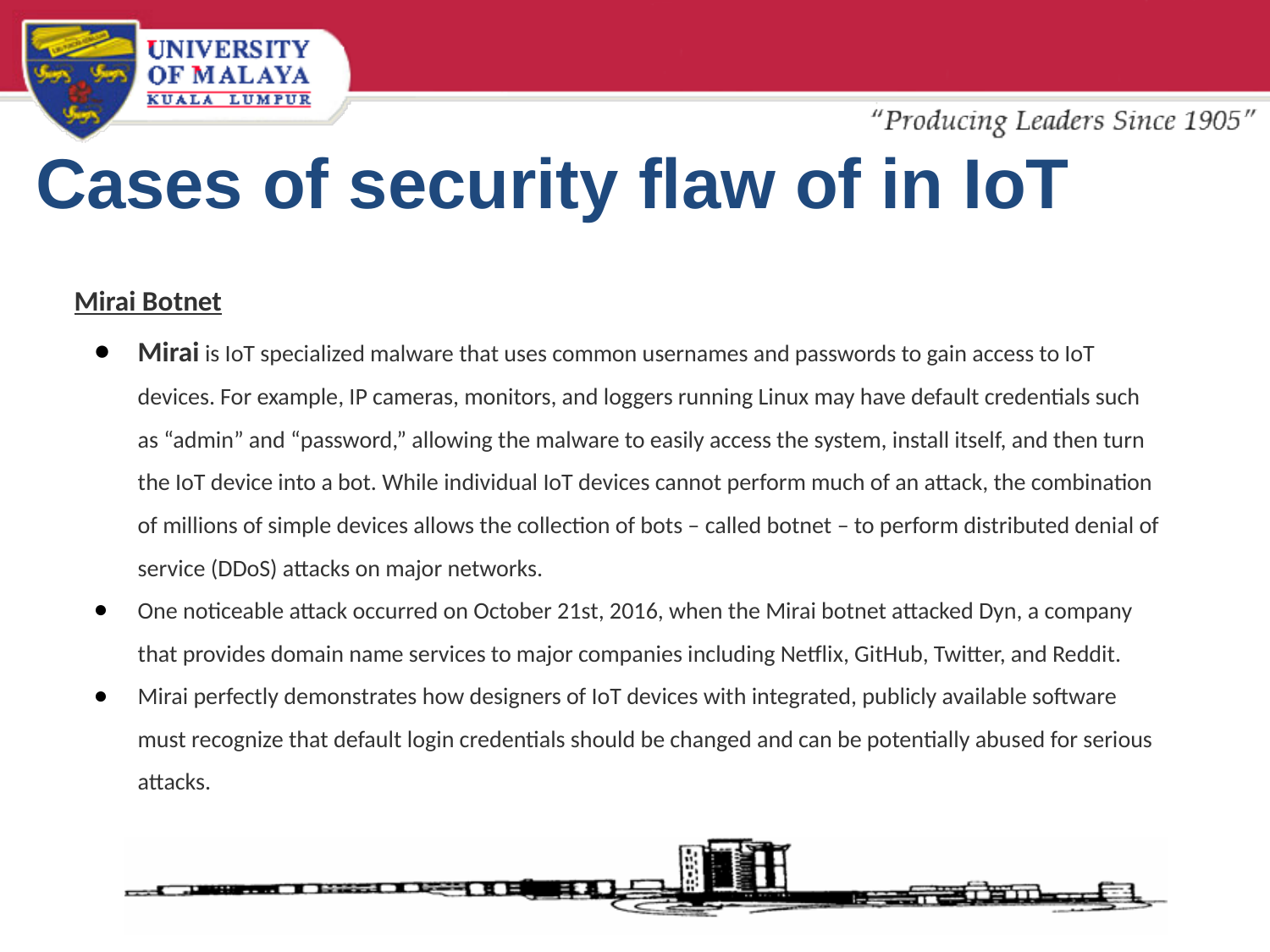

# Cases of security flaw of in IoT
Mirai Botnet
Mirai is IoT specialized malware that uses common usernames and passwords to gain access to IoT devices. For example, IP cameras, monitors, and loggers running Linux may have default credentials such as “admin” and “password,” allowing the malware to easily access the system, install itself, and then turn the IoT device into a bot. While individual IoT devices cannot perform much of an attack, the combination of millions of simple devices allows the collection of bots – called botnet – to perform distributed denial of service (DDoS) attacks on major networks.
One noticeable attack occurred on October 21st, 2016, when the Mirai botnet attacked Dyn, a company that provides domain name services to major companies including Netflix, GitHub, Twitter, and Reddit.
Mirai perfectly demonstrates how designers of IoT devices with integrated, publicly available software must recognize that default login credentials should be changed and can be potentially abused for serious attacks.